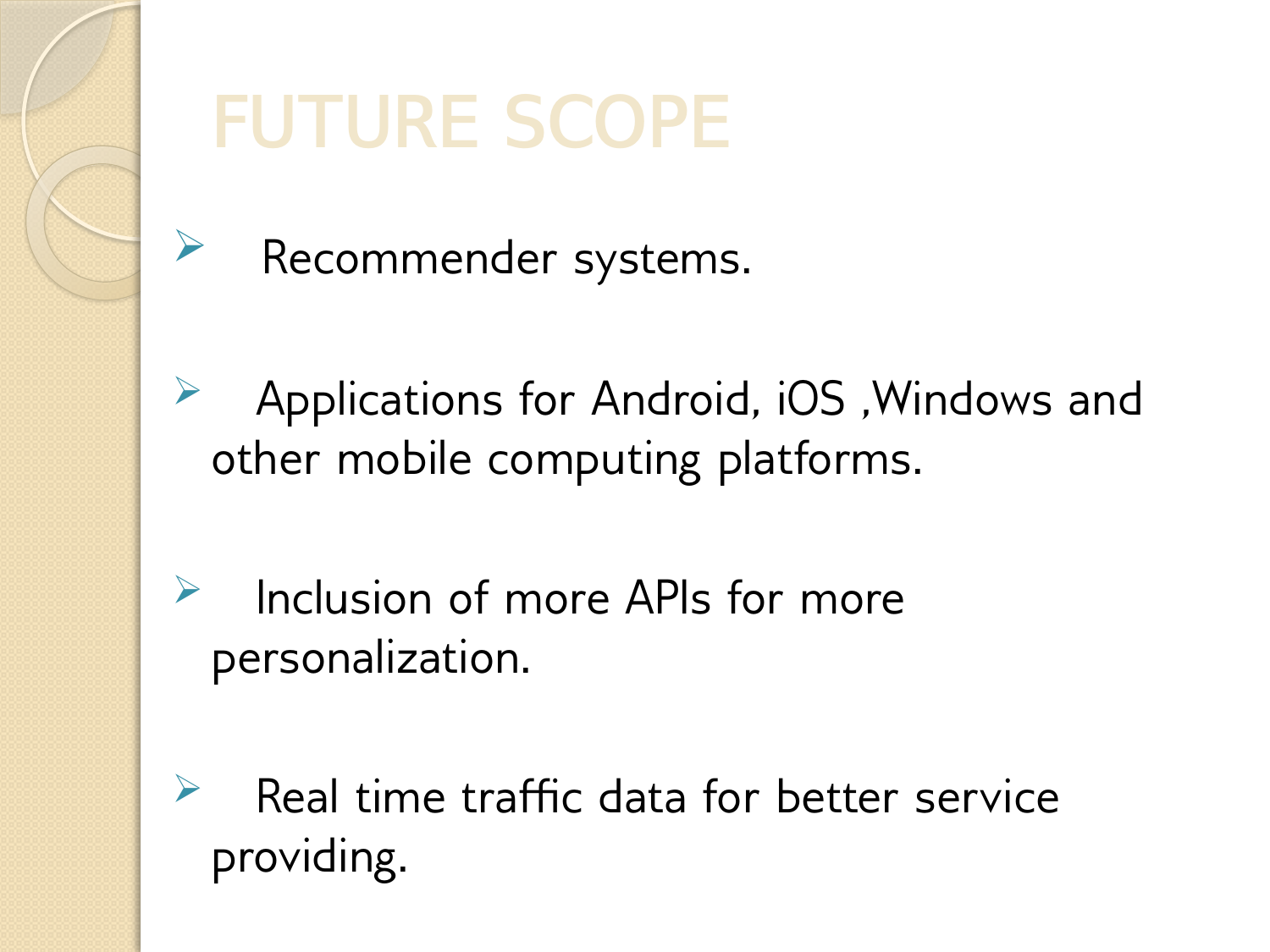

# FUTURE SCOPE
   Recommender systems.

   Applications for Android, iOS ,Windows and 	other mobile computing platforms.

   Inclusion of more APIs for more 	personalization.

   Real time traffic data for better service 	providing.